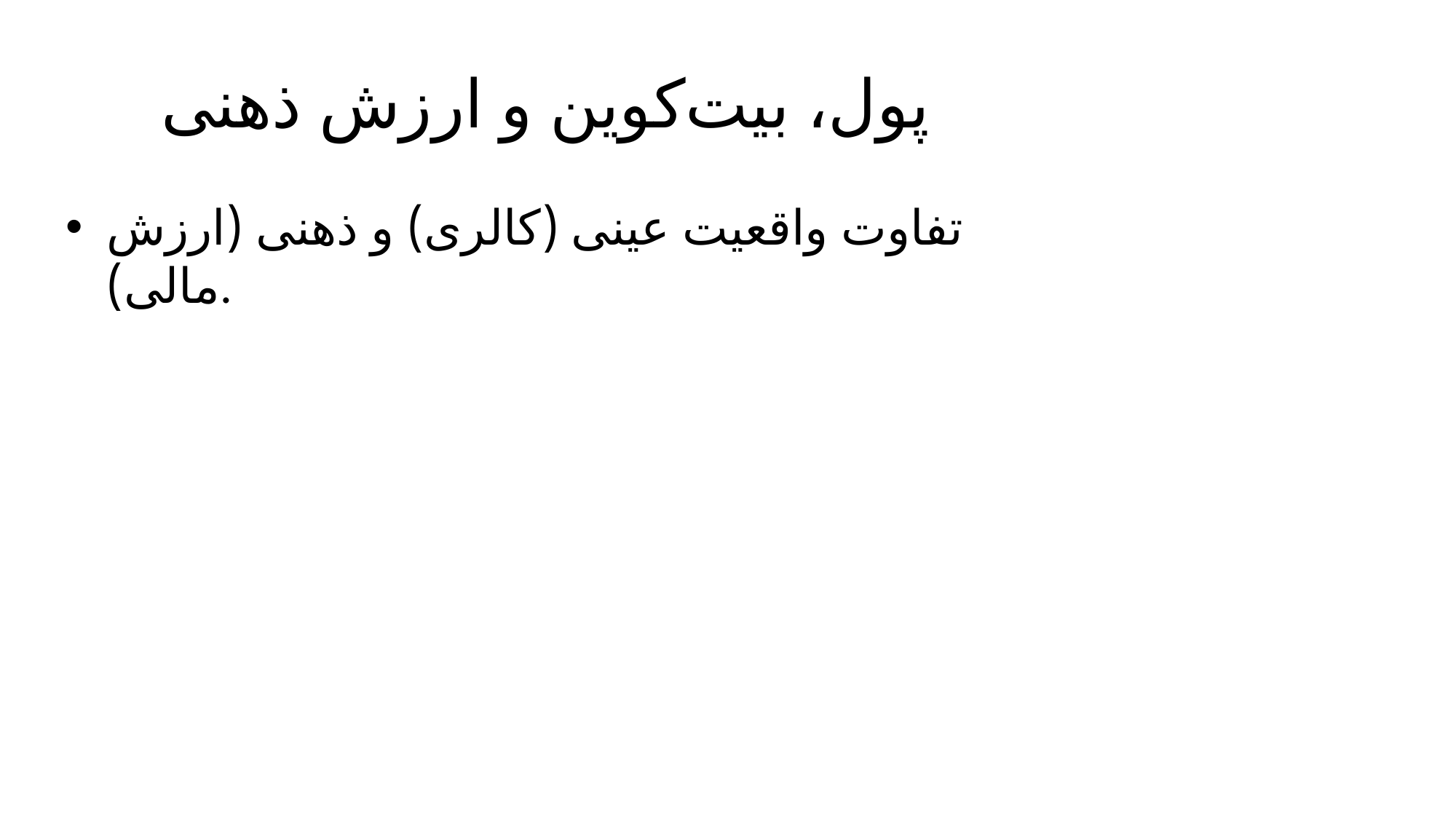

# پول، بیت‌کوین و ارزش ذهنی
تفاوت واقعیت عینی (کالری) و ذهنی (ارزش مالی).